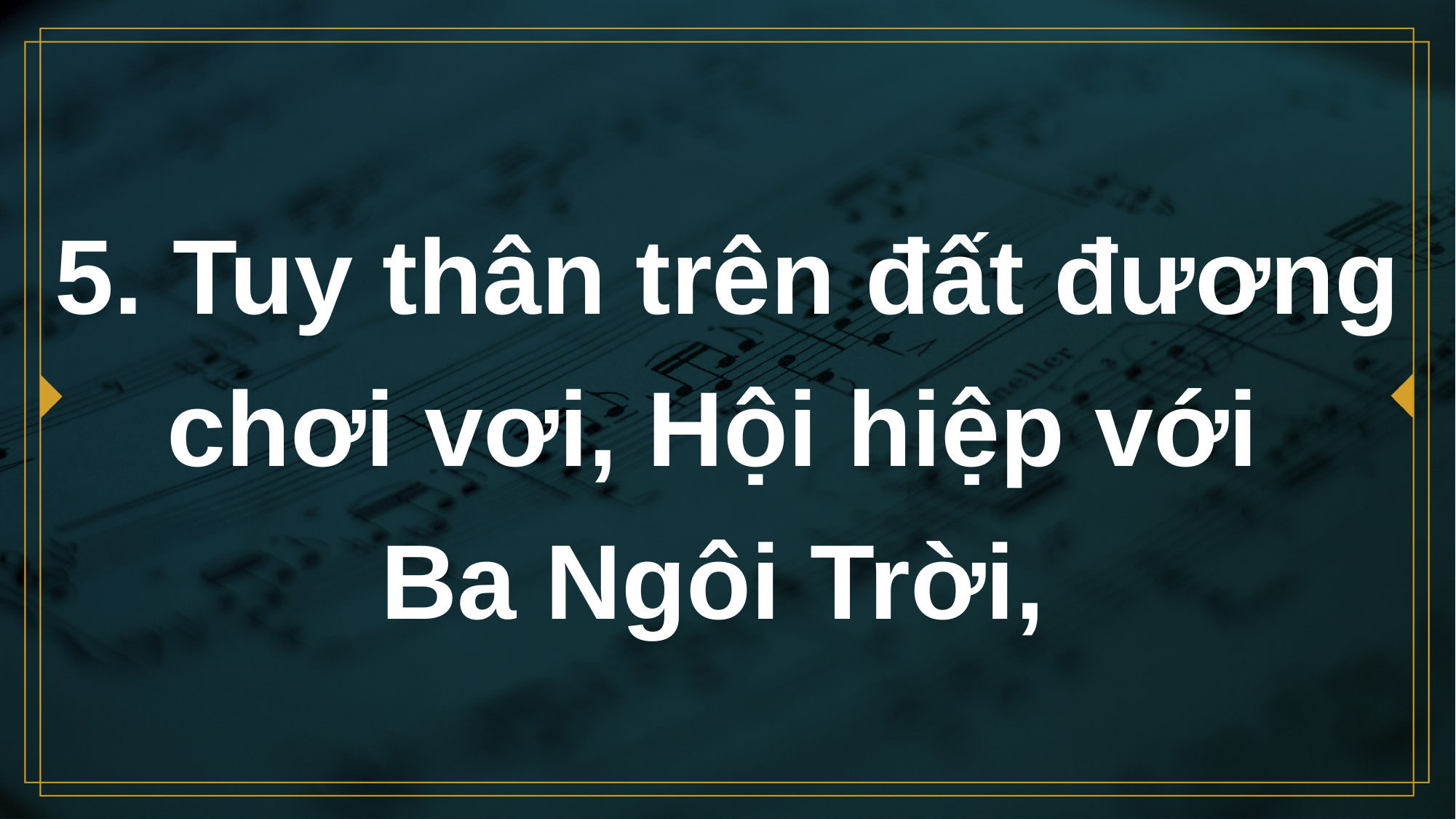

# 5. Tuy thân trên đất đương chơi vơi, Hội hiệp với Ba Ngôi Trời,